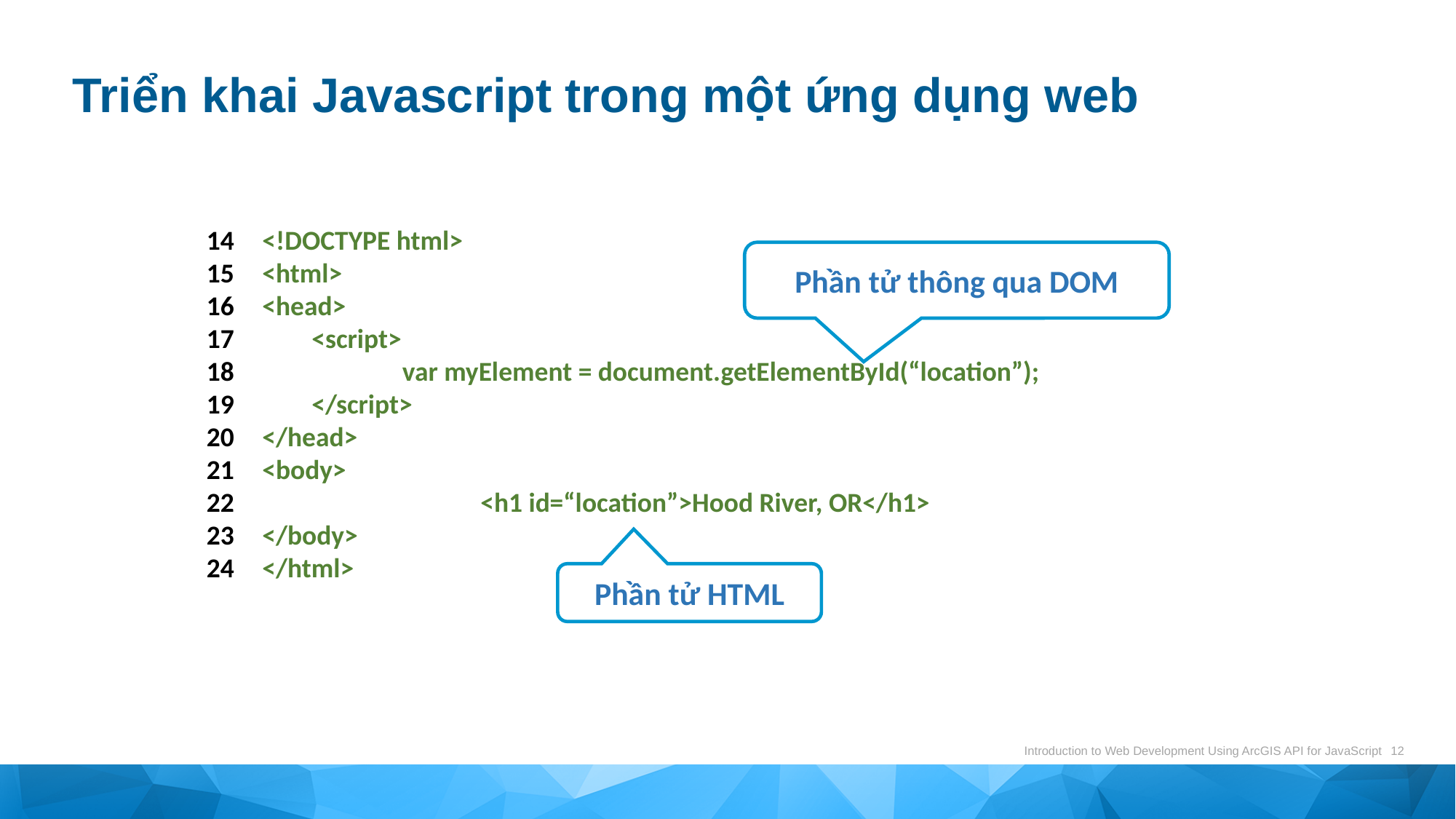

# Triển khai Javascript trong một ứng dụng web
<!DOCTYPE html>
<html>
<head>
        <script>
	     var myElement = document.getElementById(“location”);
        </script>
</head>
<body>
		<h1 id=“location”>Hood River, OR</h1>
</body>
</html>
14
15
16
17
18
19
20
21
22
23
24

Phần tử thông qua DOM
Phần tử HTML